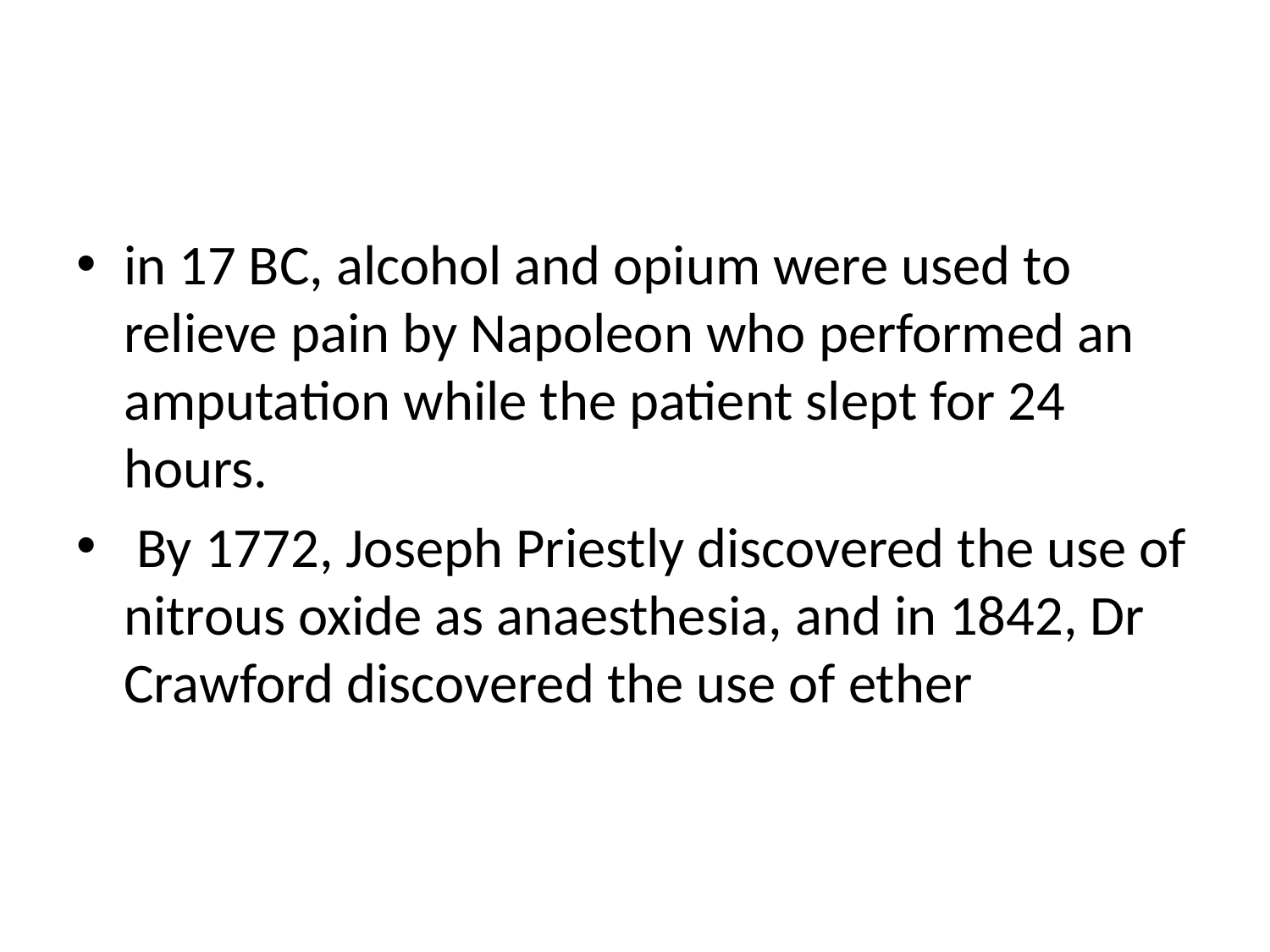

#
in 17 BC, alcohol and opium were used to relieve pain by Napoleon who performed an amputation while the patient slept for 24 hours.
 By 1772, Joseph Priestly discovered the use of nitrous oxide as anaesthesia, and in 1842, Dr Crawford discovered the use of ether